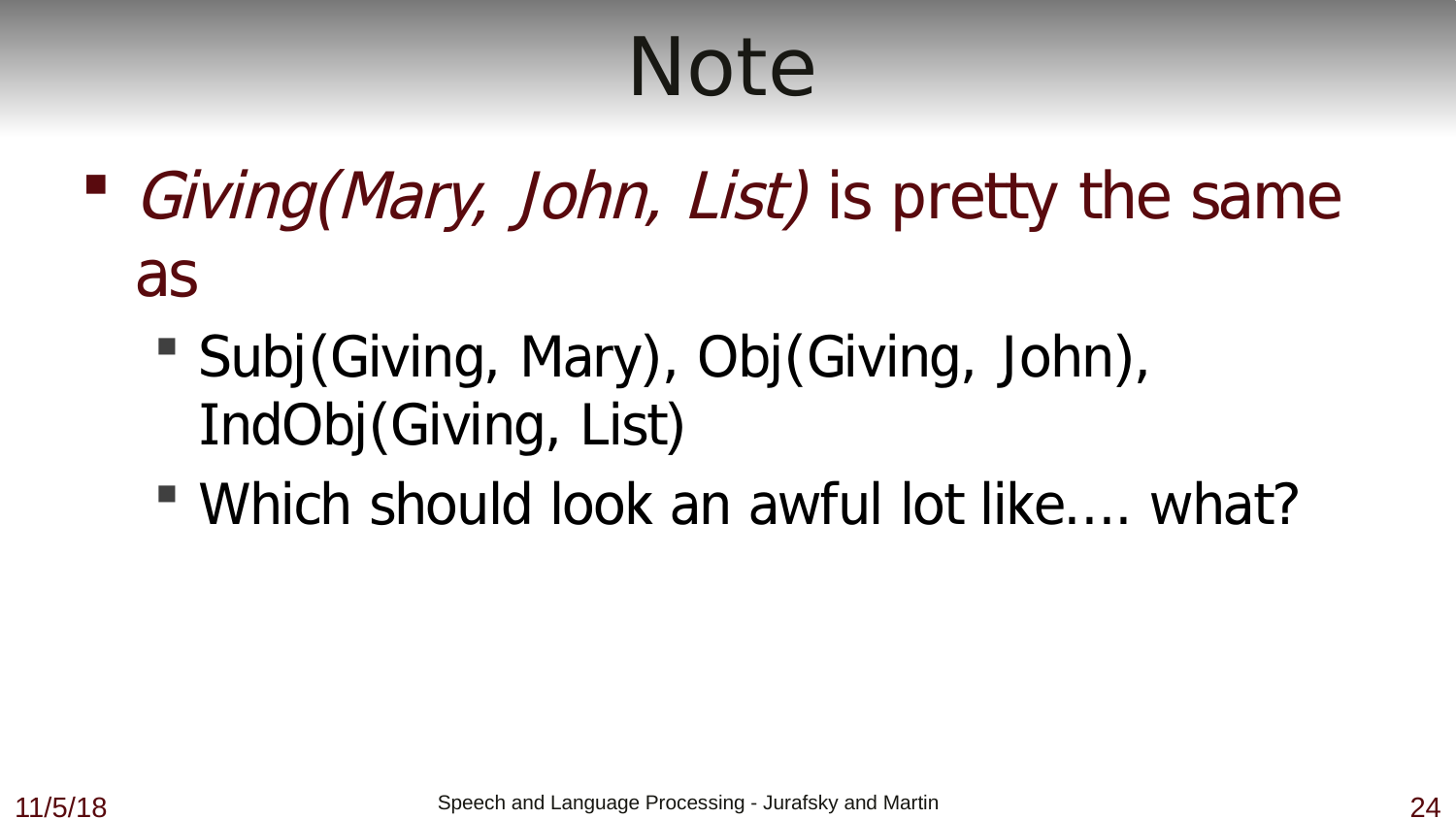

# Note
Giving(Mary, John, List) is pretty the same as
Subj(Giving, Mary), Obj(Giving, John), IndObj(Giving, List)
Which should look an awful lot like.... what?
11/5/18
                                         Speech and Language Processing - Jurafsky and Martin
24